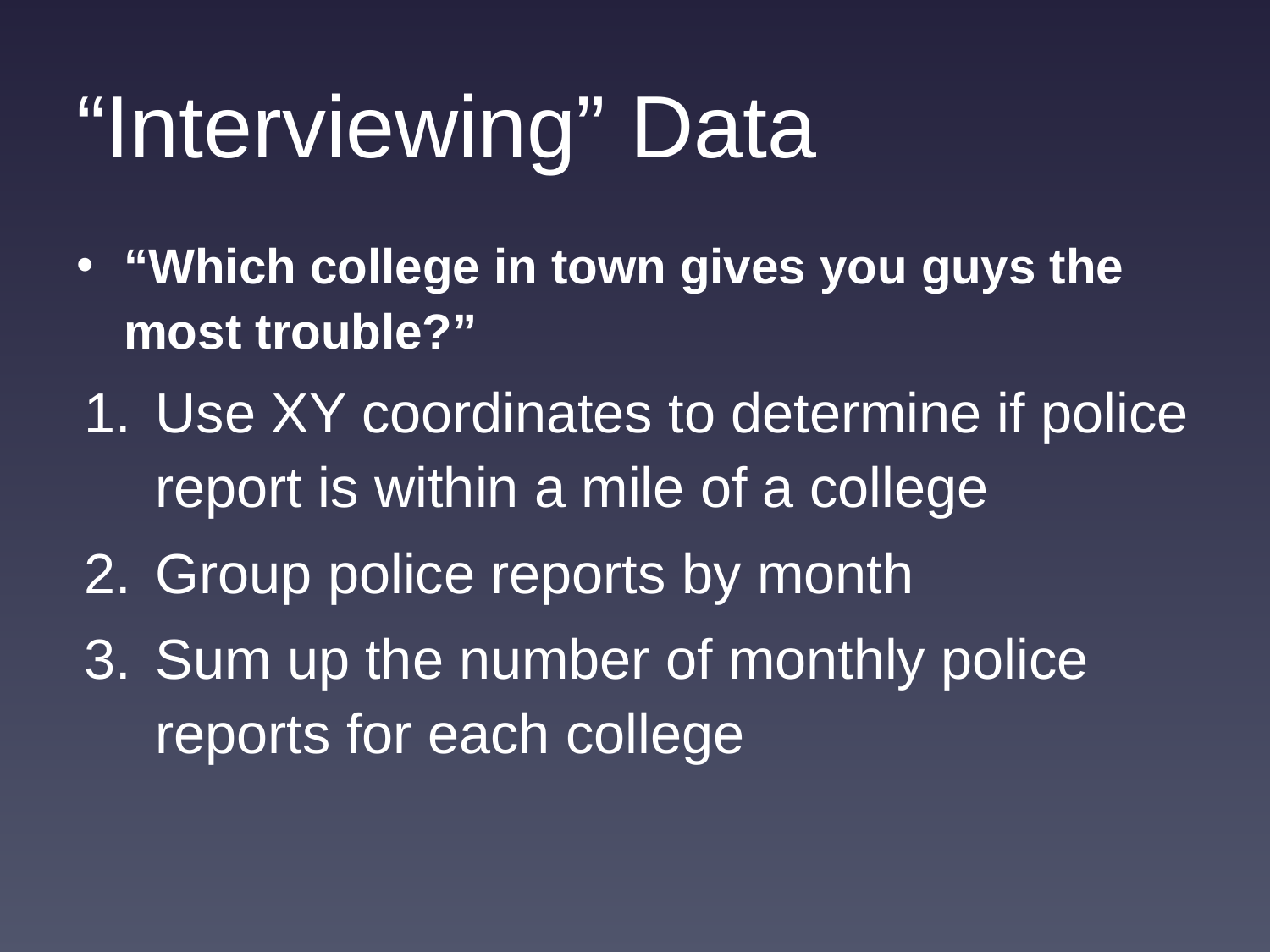

# “Interviewing” Data
“Which college in town gives you guys the most trouble?”
Use XY coordinates to determine if police report is within a mile of a college
Group police reports by month
Sum up the number of monthly police reports for each college